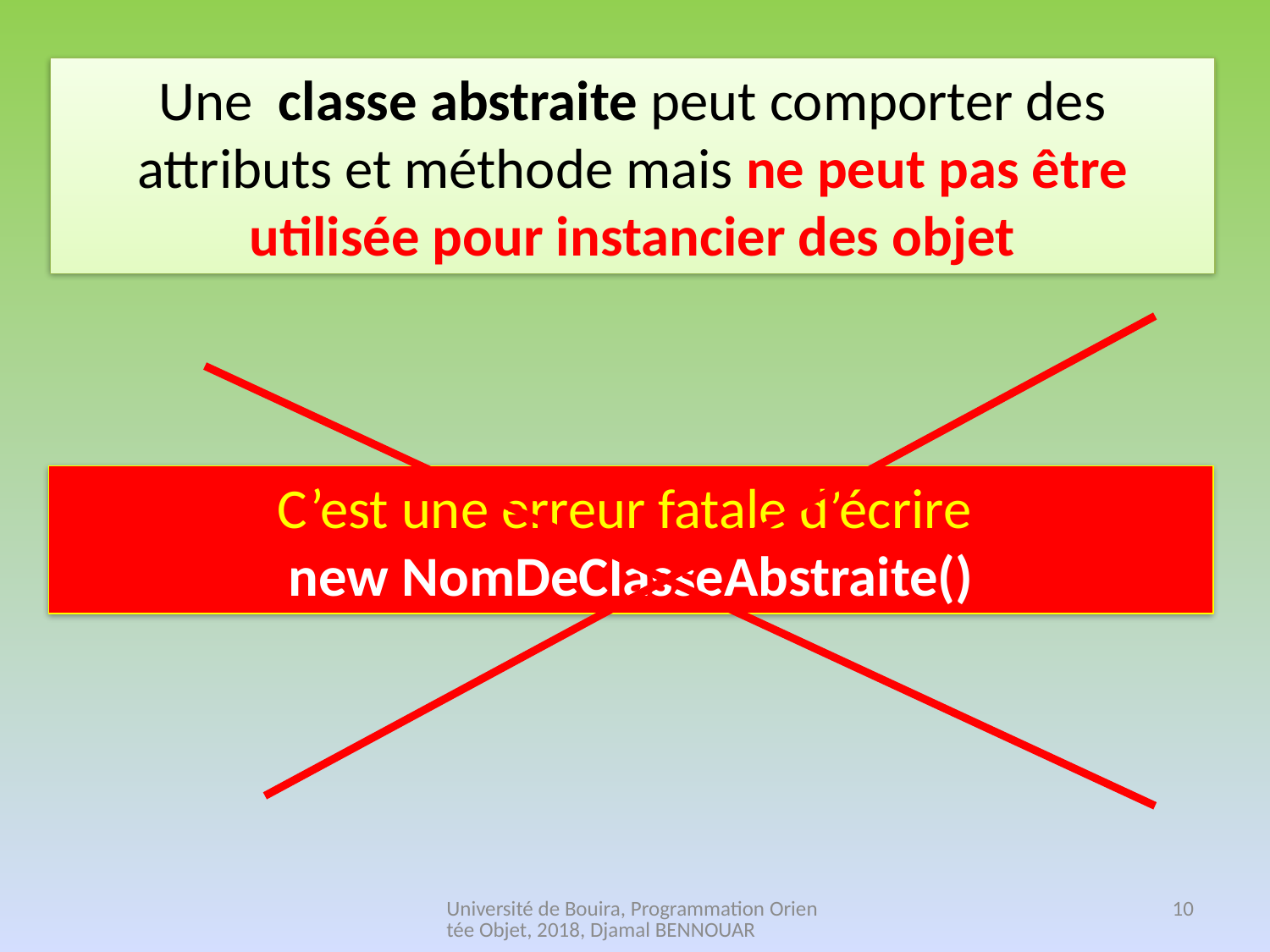

Une  classe abstraite peut comporter des attributs et méthode mais ne peut pas être utilisée pour instancier des objet
C’est une erreur fatale d’écrire
new NomDeClasseAbstraite()
Université de Bouira, Programmation Orientée Objet, 2018, Djamal BENNOUAR
10